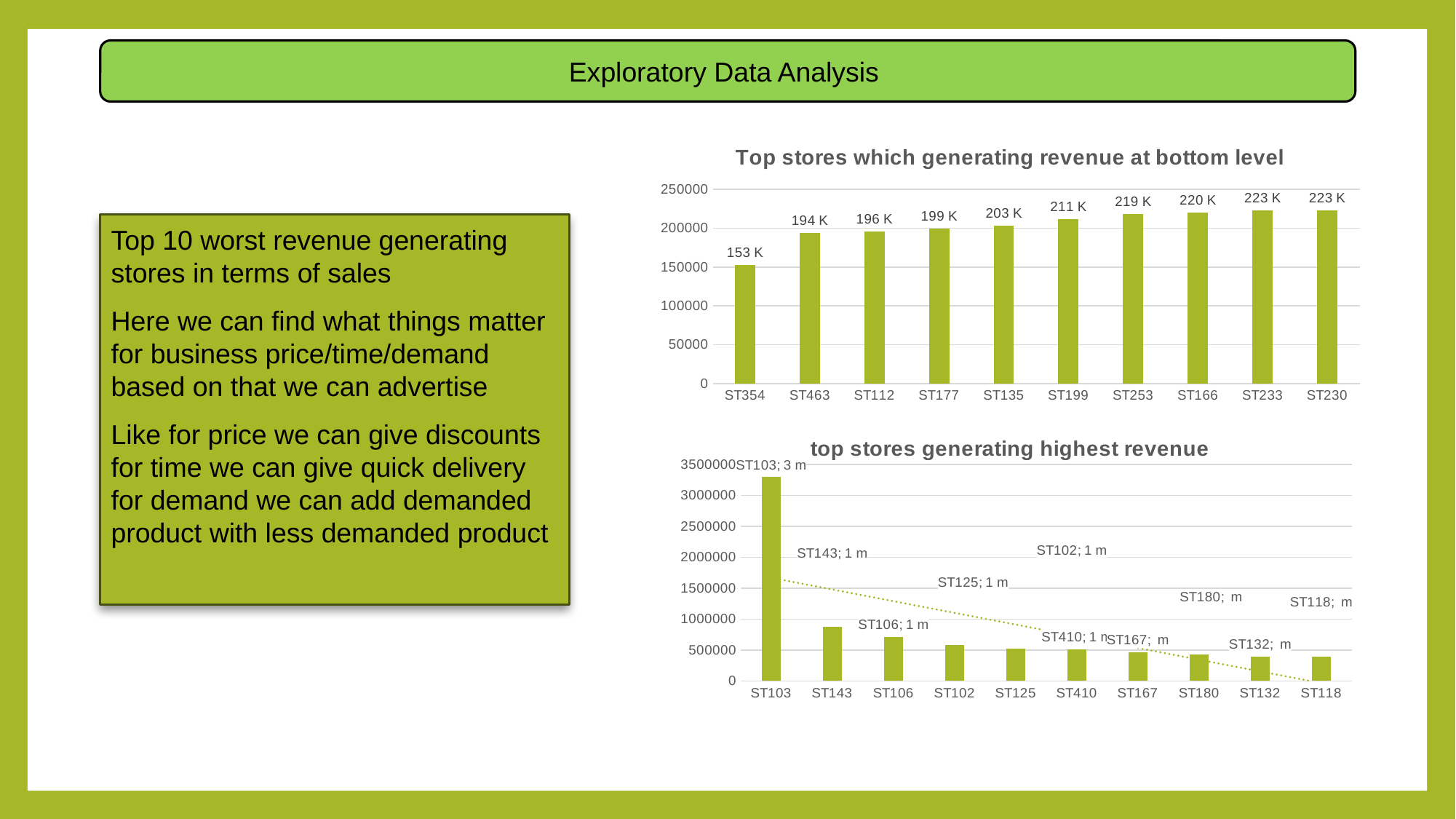

Exploratory Data Analysis

### Chart: Top stores which generating revenue at bottom level

| Category |  |
|---|---|
| ST354 | 152590.85 |
| ST463 | 193864.86 |
| ST112 | 195952.78 |
| ST177 | 199355.06 |
| ST135 | 203236.62 |
| ST199 | 211384.44 |
| ST253 | 218524.97 |
| ST166 | 220020.58 |
| ST233 | 222623.0 |
| ST230 | 223188.12 |
Top 10 worst revenue generating stores in terms of sales
Here we can find what things matter for business price/time/demand based on that we can advertise
Like for price we can give discounts for time we can give quick delivery for demand we can add demanded product with less demanded product

### Chart: top stores generating highest revenue

| Category |  |
|---|---|
| ST103 | 3297172.05999997 |
| ST143 | 871079.240000003 |
| ST106 | 710223.909999999 |
| ST102 | 577293.040000001 |
| ST125 | 521106.51999999897 |
| ST410 | 516727.32 |
| ST167 | 462188.73 |
| ST180 | 433202.800000001 |
| ST132 | 396433.530000006 |
| ST118 | 390543.980000001 |